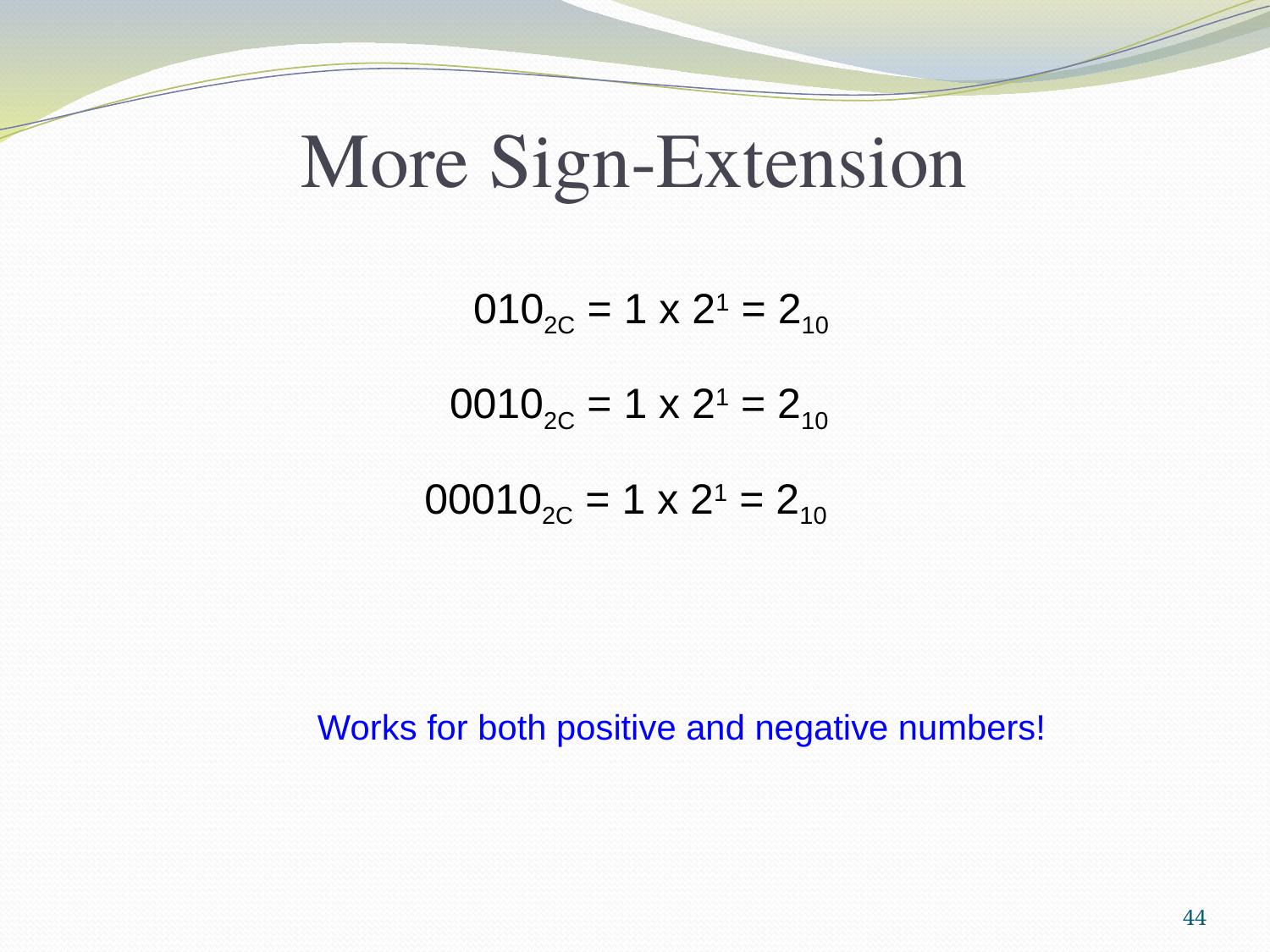

More Sign-Extension
0102C = 1 x 21 = 210
00102C = 1 x 21 = 210

000102C = 1 x 21 = 210

Works for both positive and negative numbers!
44